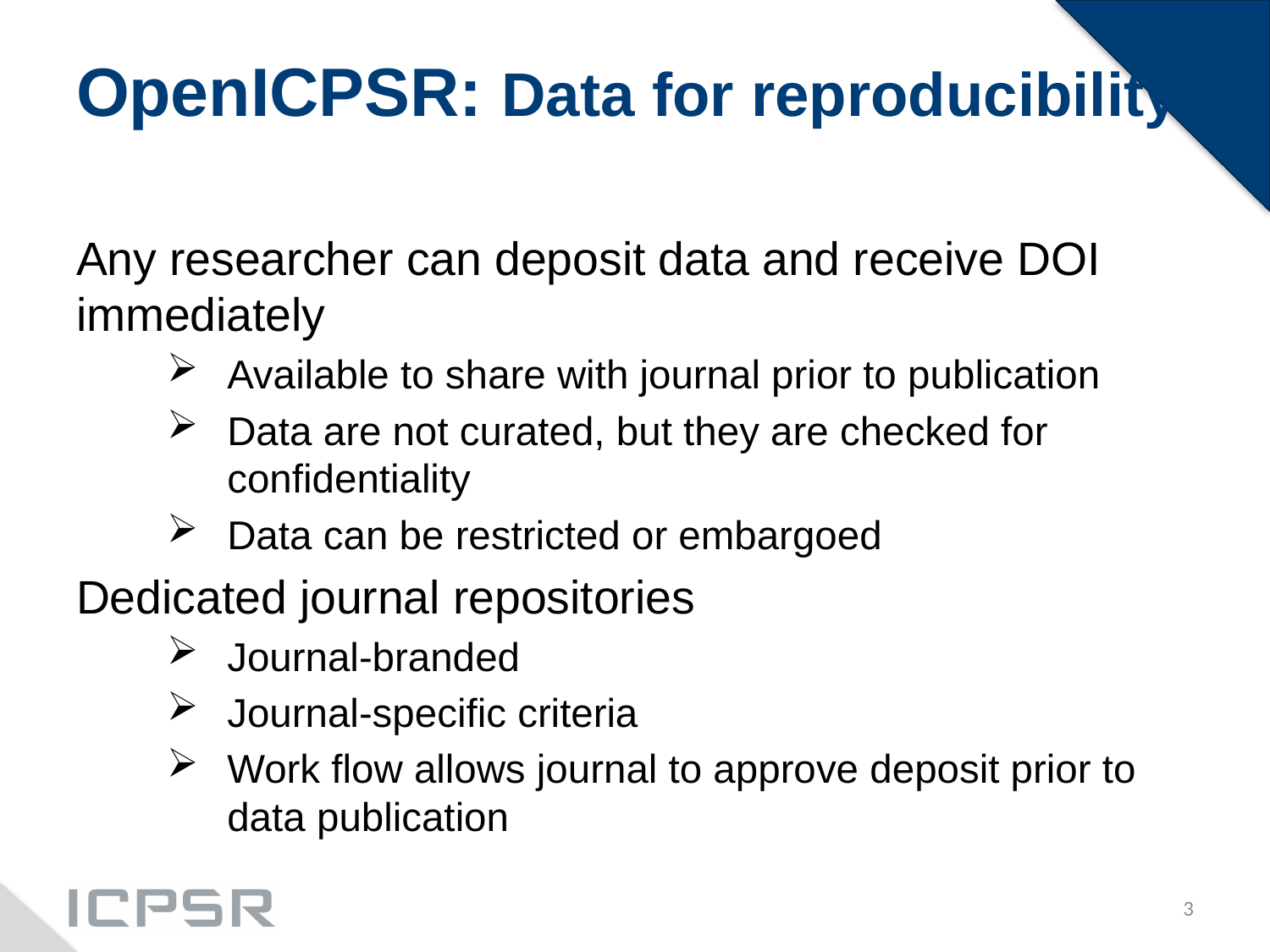

# OpenICPSR: Data for reproducibility
Any researcher can deposit data and receive DOI immediately
Available to share with journal prior to publication
Data are not curated, but they are checked for confidentiality
Data can be restricted or embargoed
Dedicated journal repositories
Journal-branded
Journal-specific criteria
Work flow allows journal to approve deposit prior to data publication

3